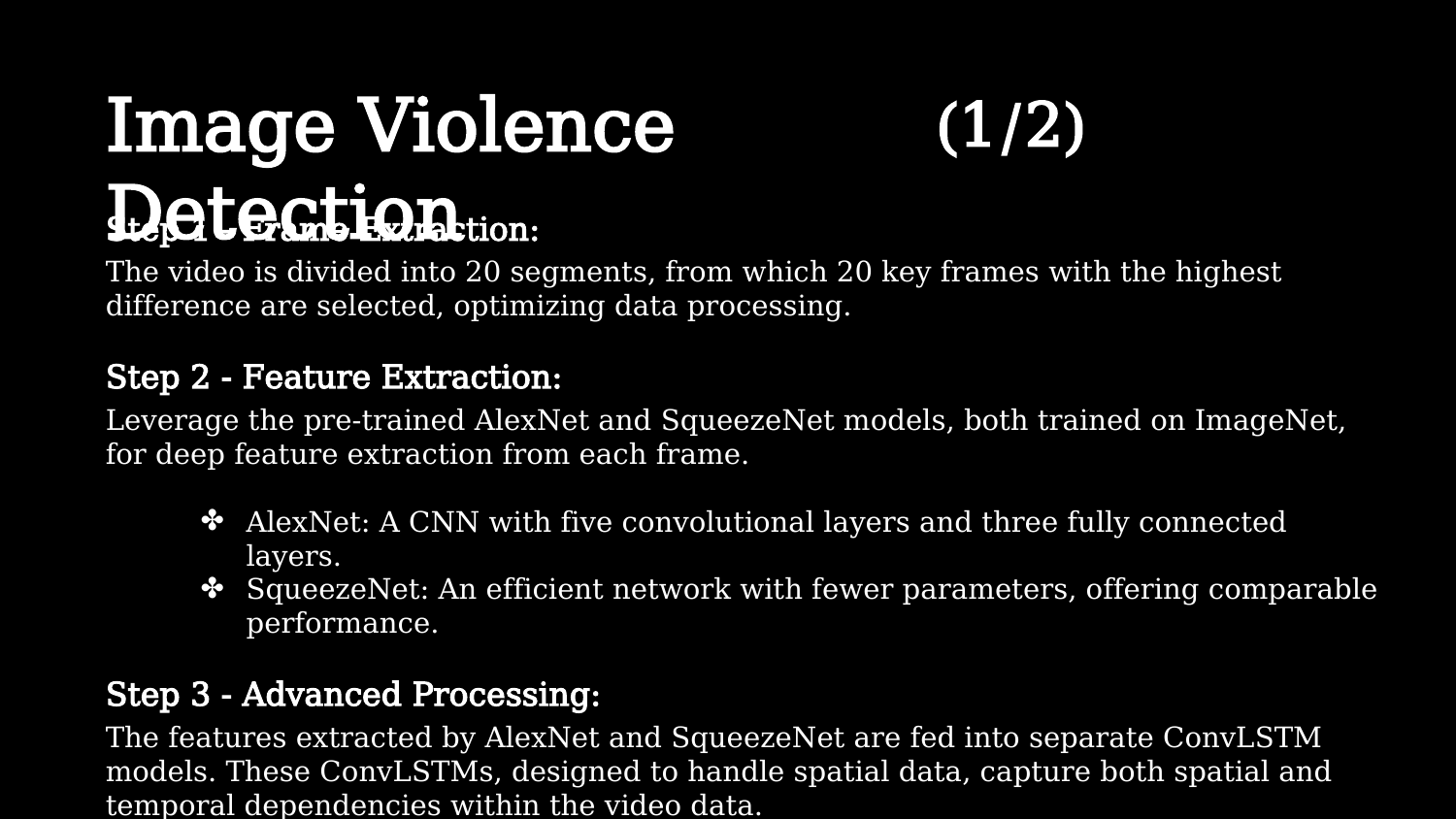

Image Violence Detection
(1/2)
Step 1 - Frame Extraction:

The video is divided into 20 segments, from which 20 key frames with the highest difference are selected, optimizing data processing.

Step 2 - Feature Extraction:

Leverage the pre-trained AlexNet and SqueezeNet models, both trained on ImageNet, for deep feature extraction from each frame.

AlexNet: A CNN with five convolutional layers and three fully connected layers.
SqueezeNet: An efficient network with fewer parameters, offering comparable performance.

Step 3 - Advanced Processing:

The features extracted by AlexNet and SqueezeNet are fed into separate ConvLSTM models. These ConvLSTMs, designed to handle spatial data, capture both spatial and temporal dependencies within the video data.